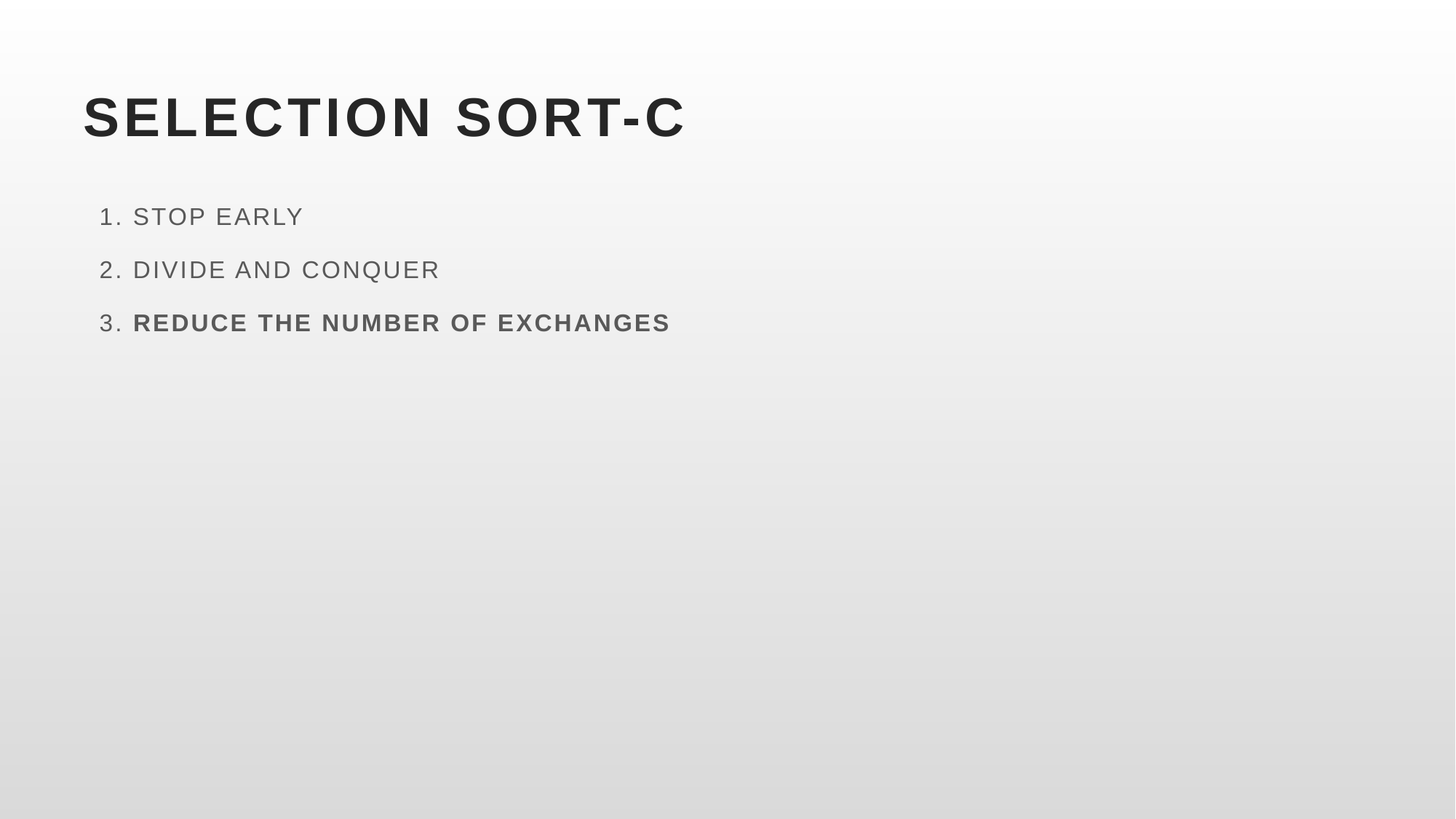

# SELECTION SORT-C
1. STOP EARLY
2. DIVIDE AND CONQUER
3. REDUCE THE NUMBER OF EXCHANGES